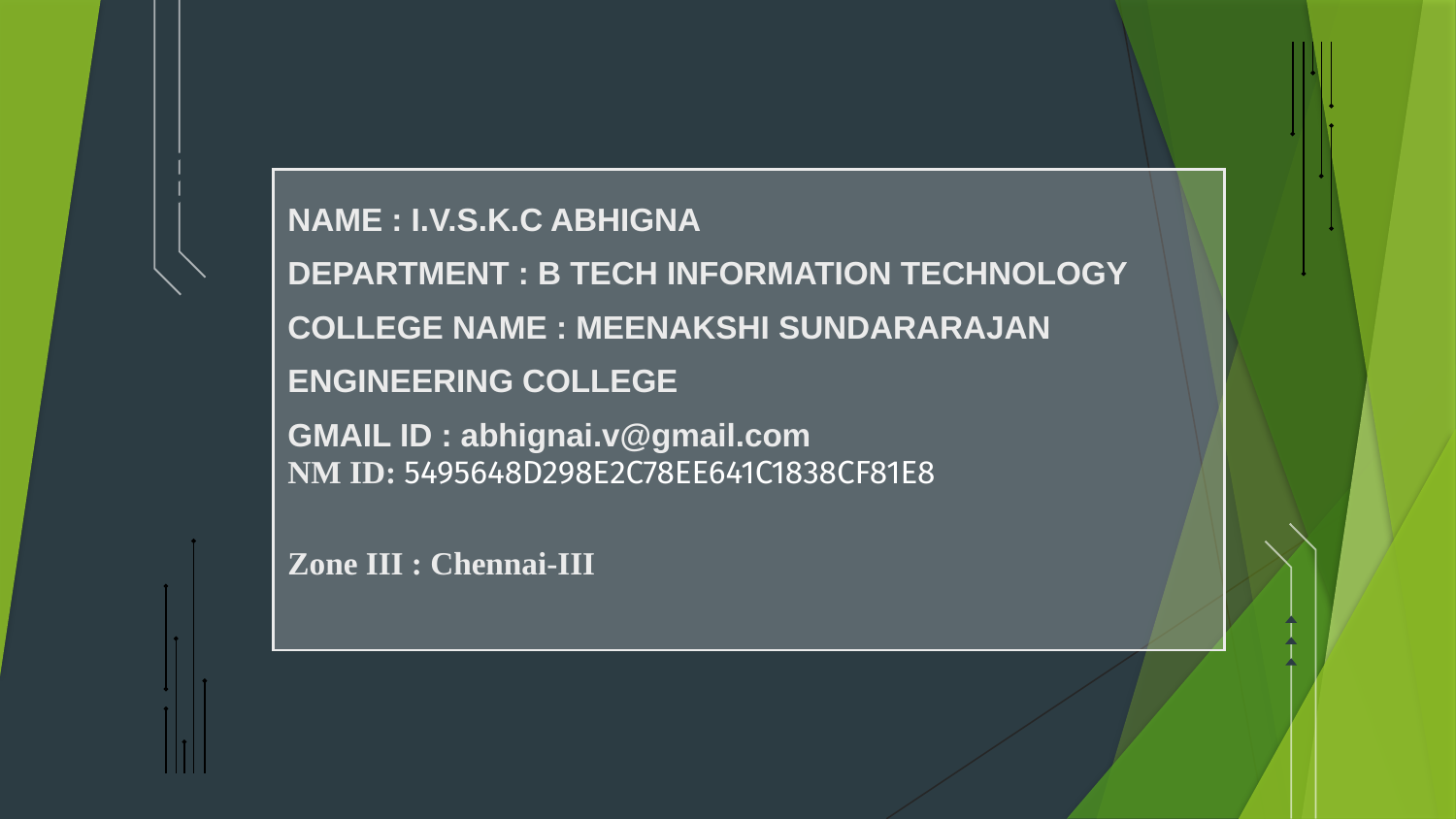

| NAME : I.V.S.K.C ABHIGNA DEPARTMENT : B TECH INFORMATION TECHNOLOGY COLLEGE NAME : MEENAKSHI SUNDARARAJAN ENGINEERING COLLEGE GMAIL ID : abhignai.v@gmail.com NM ID: 5495648D298E2C78EE641C1838CF81E8 Zone III : Chennai-III |
| --- |